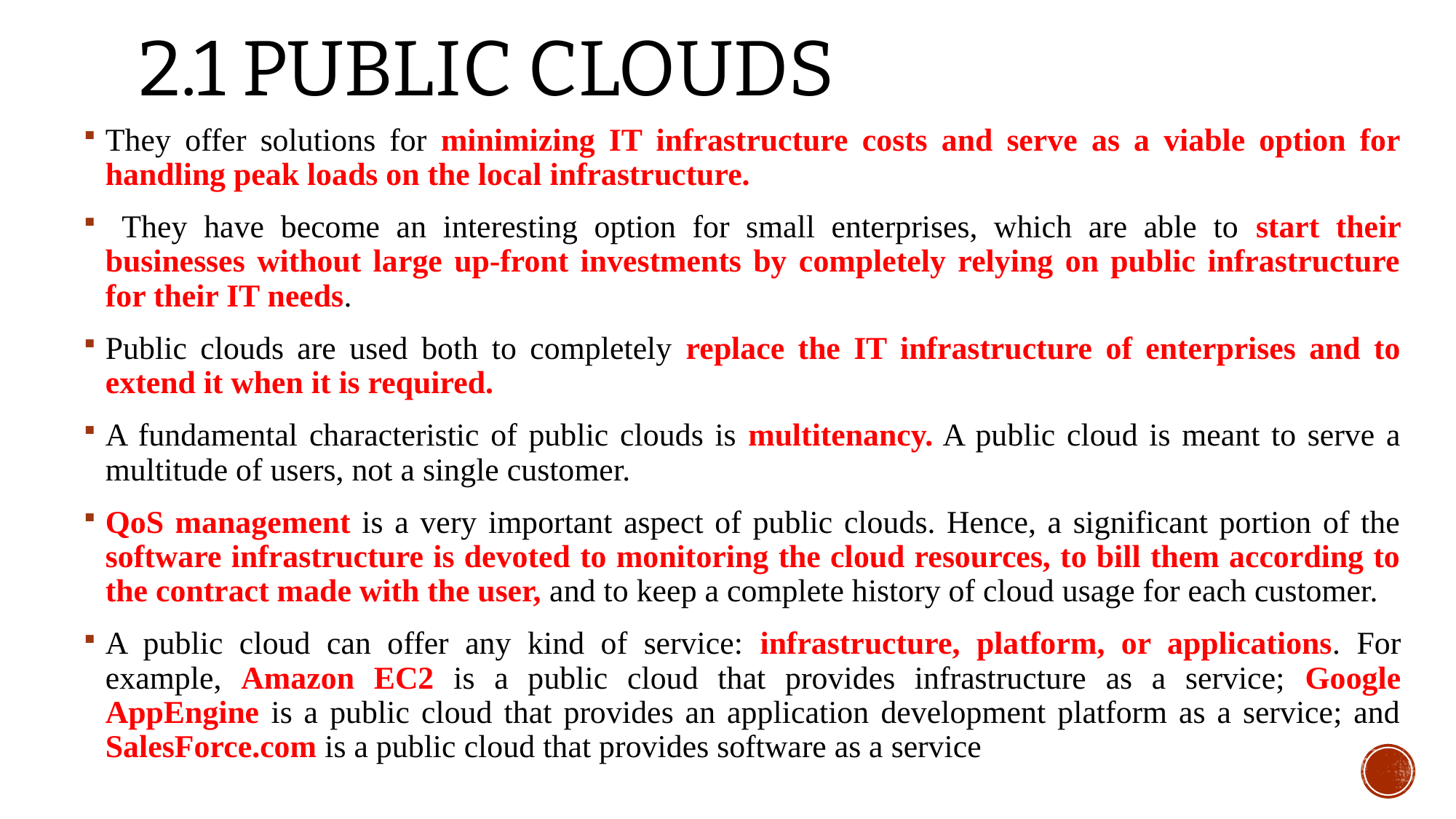

# 2.1 Public clouds
They offer solutions for minimizing IT infrastructure costs and serve as a viable option for handling peak loads on the local infrastructure.
 They have become an interesting option for small enterprises, which are able to start their businesses without large up-front investments by completely relying on public infrastructure for their IT needs.
Public clouds are used both to completely replace the IT infrastructure of enterprises and to extend it when it is required.
A fundamental characteristic of public clouds is multitenancy. A public cloud is meant to serve a multitude of users, not a single customer.
QoS management is a very important aspect of public clouds. Hence, a significant portion of the software infrastructure is devoted to monitoring the cloud resources, to bill them according to the contract made with the user, and to keep a complete history of cloud usage for each customer.
A public cloud can offer any kind of service: infrastructure, platform, or applications. For example, Amazon EC2 is a public cloud that provides infrastructure as a service; Google AppEngine is a public cloud that provides an application development platform as a service; and SalesForce.com is a public cloud that provides software as a service